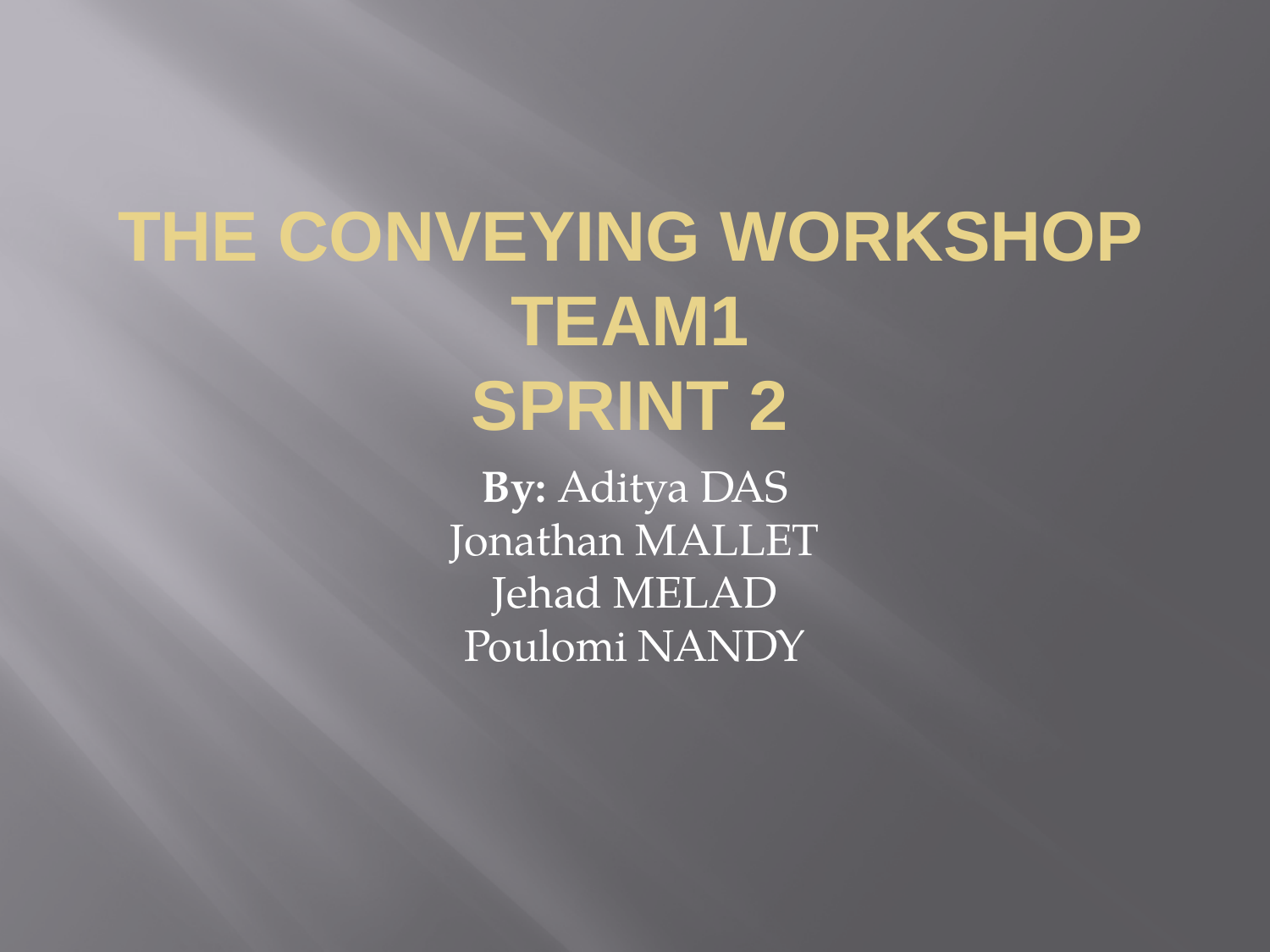

THE CONVEYING WORKSHOP TEAM1
SPRINT 2
By: Aditya DAS
Jonathan MALLET
Jehad MELAD
Poulomi NANDY